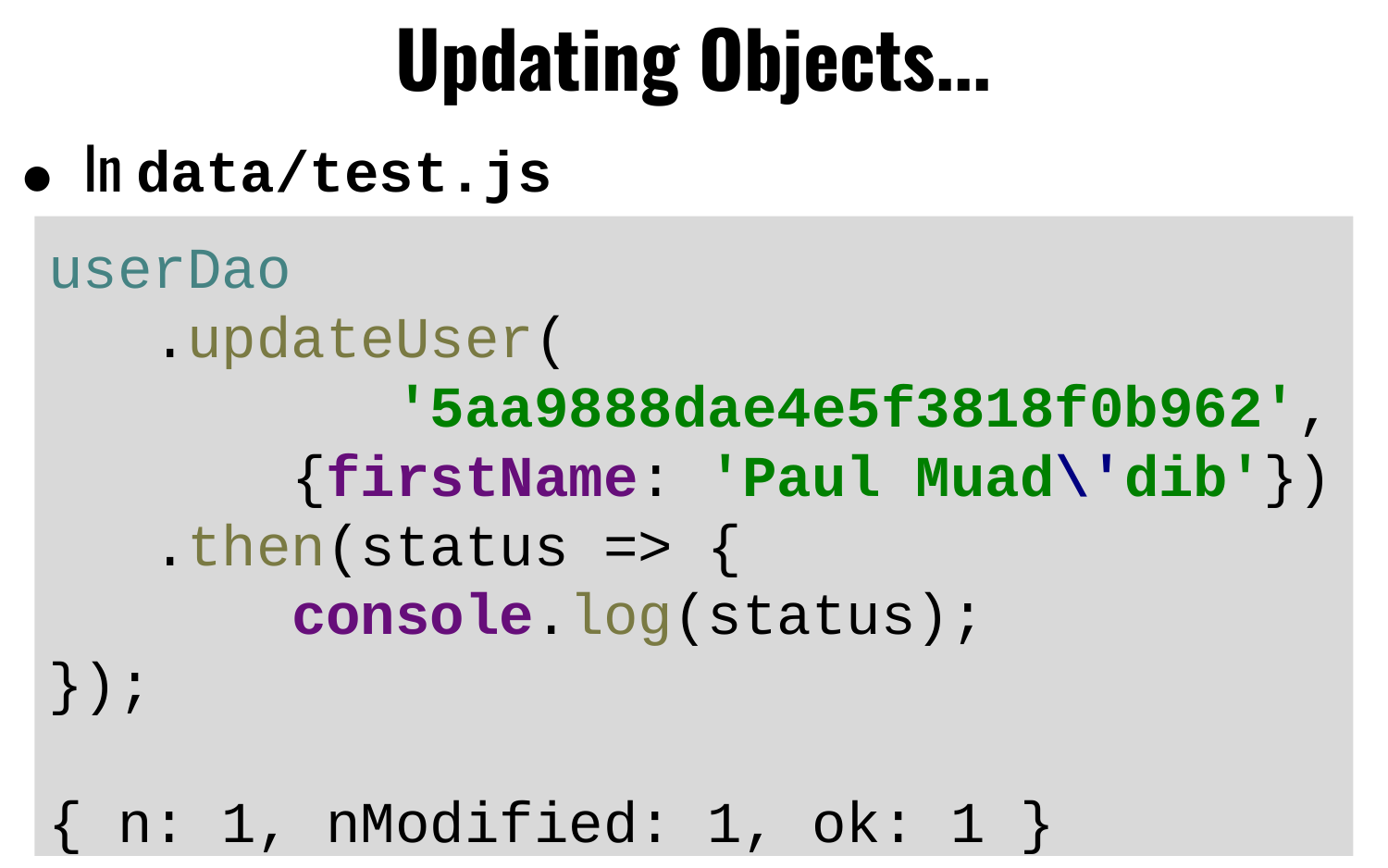

# Updating Objects...
In data/test.js
userDao
   .updateUser(
'5aa9888dae4e5f3818f0b962',
       {firstName: 'Paul Muad\'dib'})
   .then(status => {
       console.log(status);
});

{ n: 1, nModified: 1, ok: 1 }